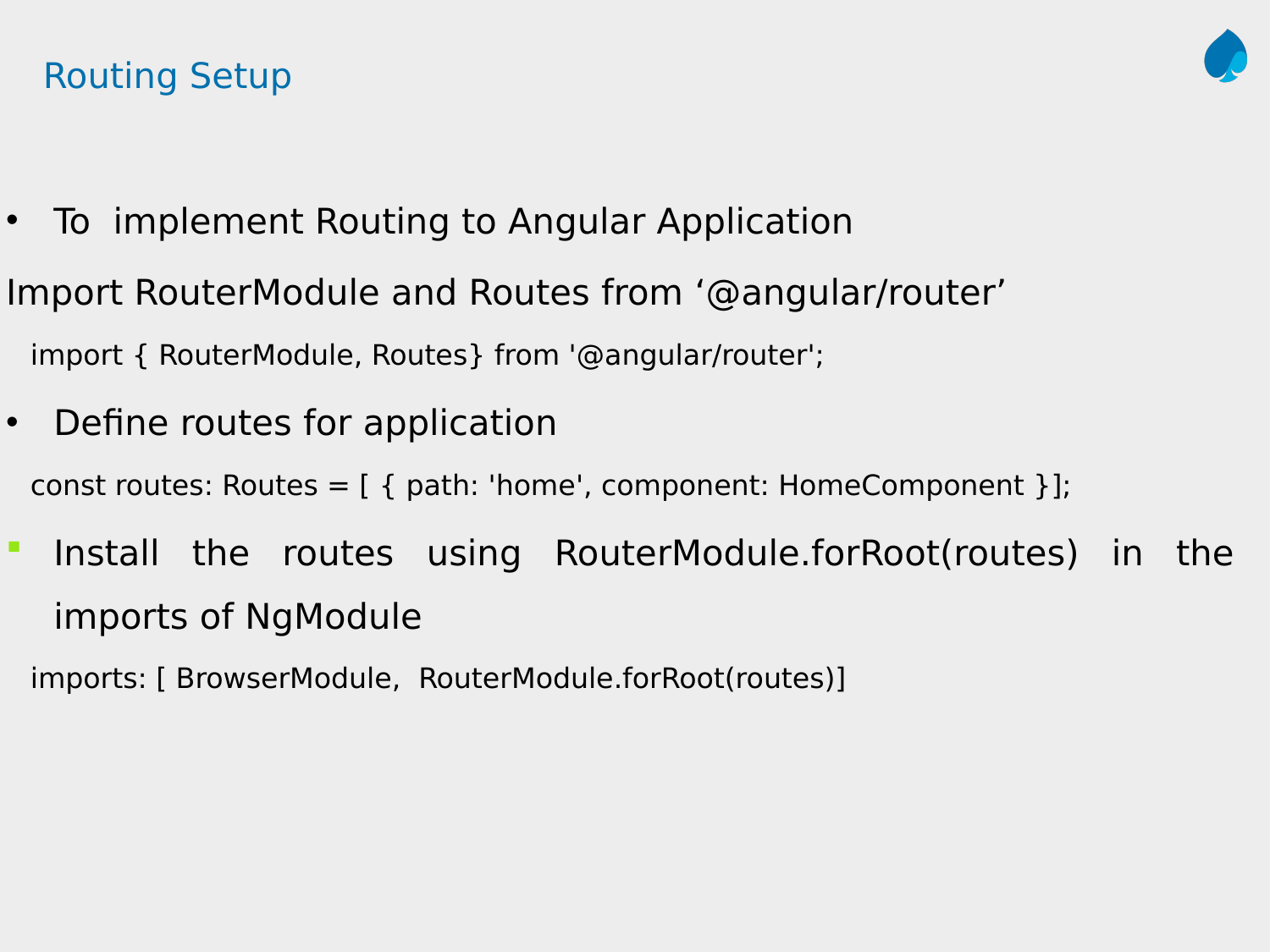

# Routing Setup
To  implement Routing to Angular Application
Import RouterModule and Routes from ‘@angular/router’
import { RouterModule, Routes} from '@angular/router';
Define routes for application
const routes: Routes = [ { path: 'home', component: HomeComponent }];
Install the routes using RouterModule.forRoot(routes) in the imports of NgModule
imports: [ BrowserModule,  RouterModule.forRoot(routes)]